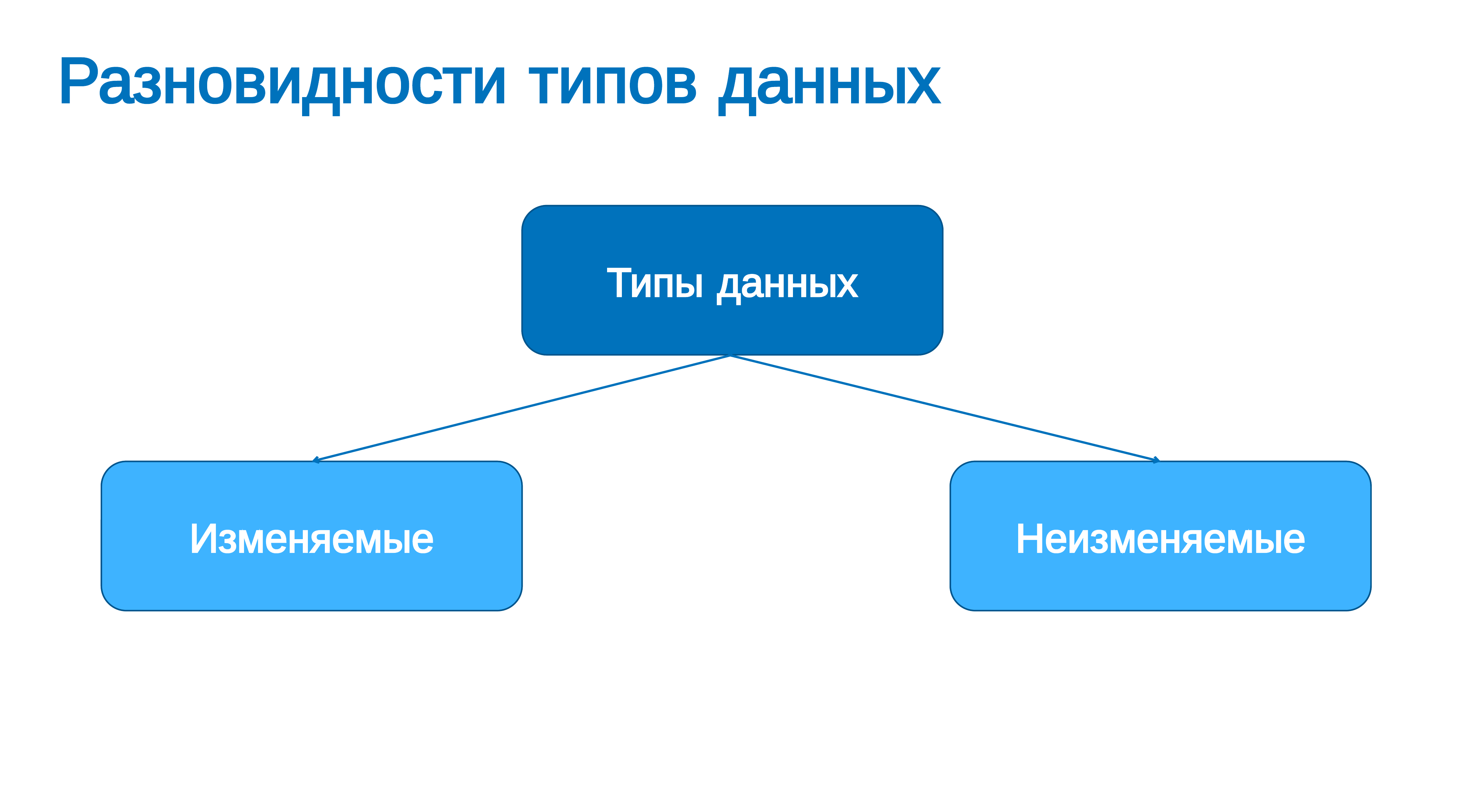

# Разновидности типов данных
Типы данных
Изменяемые
Неизменяемые
22